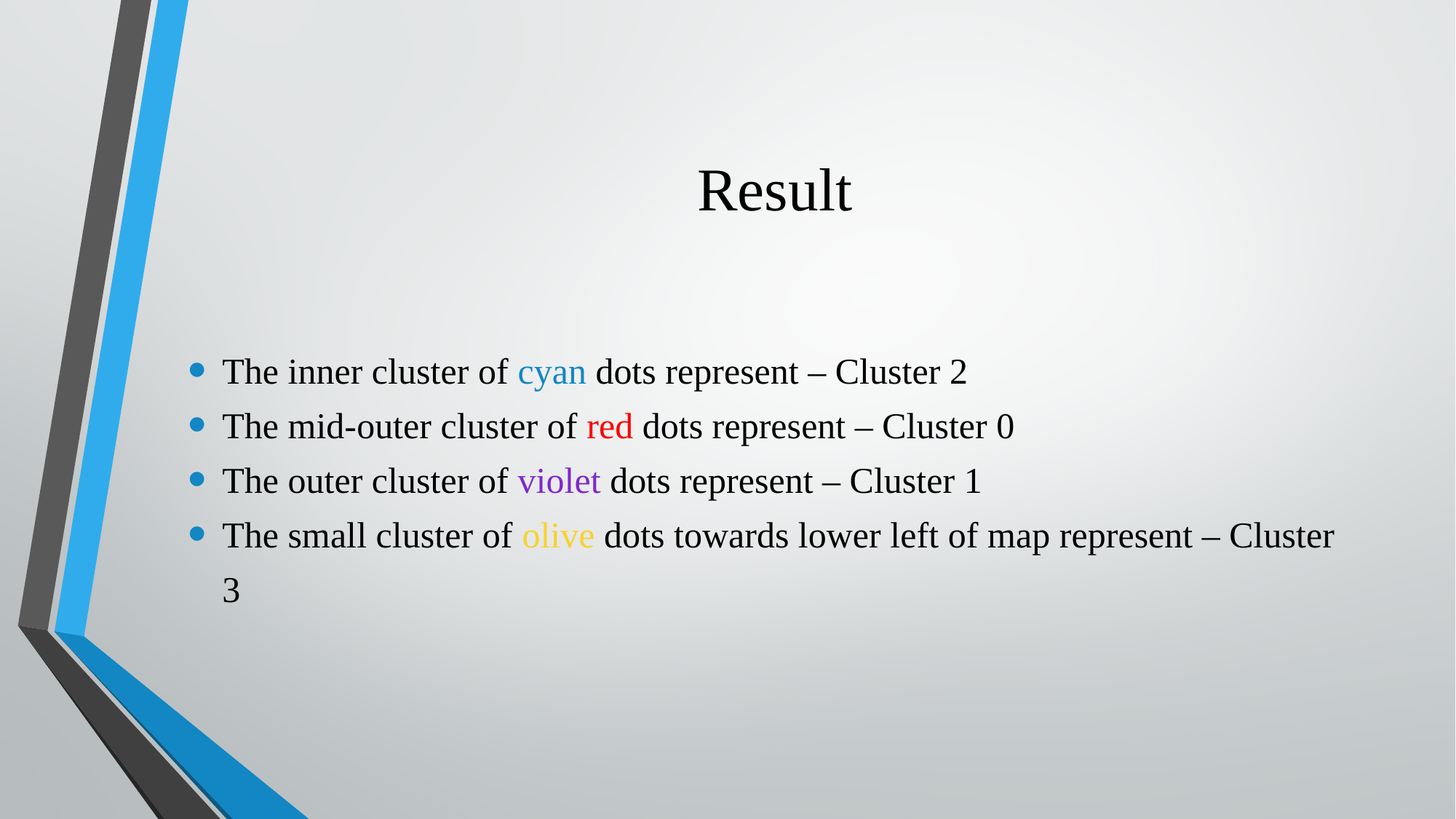

# Result
The inner cluster of cyan dots represent – Cluster 2
The mid-outer cluster of red dots represent – Cluster 0
The outer cluster of violet dots represent – Cluster 1
The small cluster of olive dots towards lower left of map represent – Cluster 3